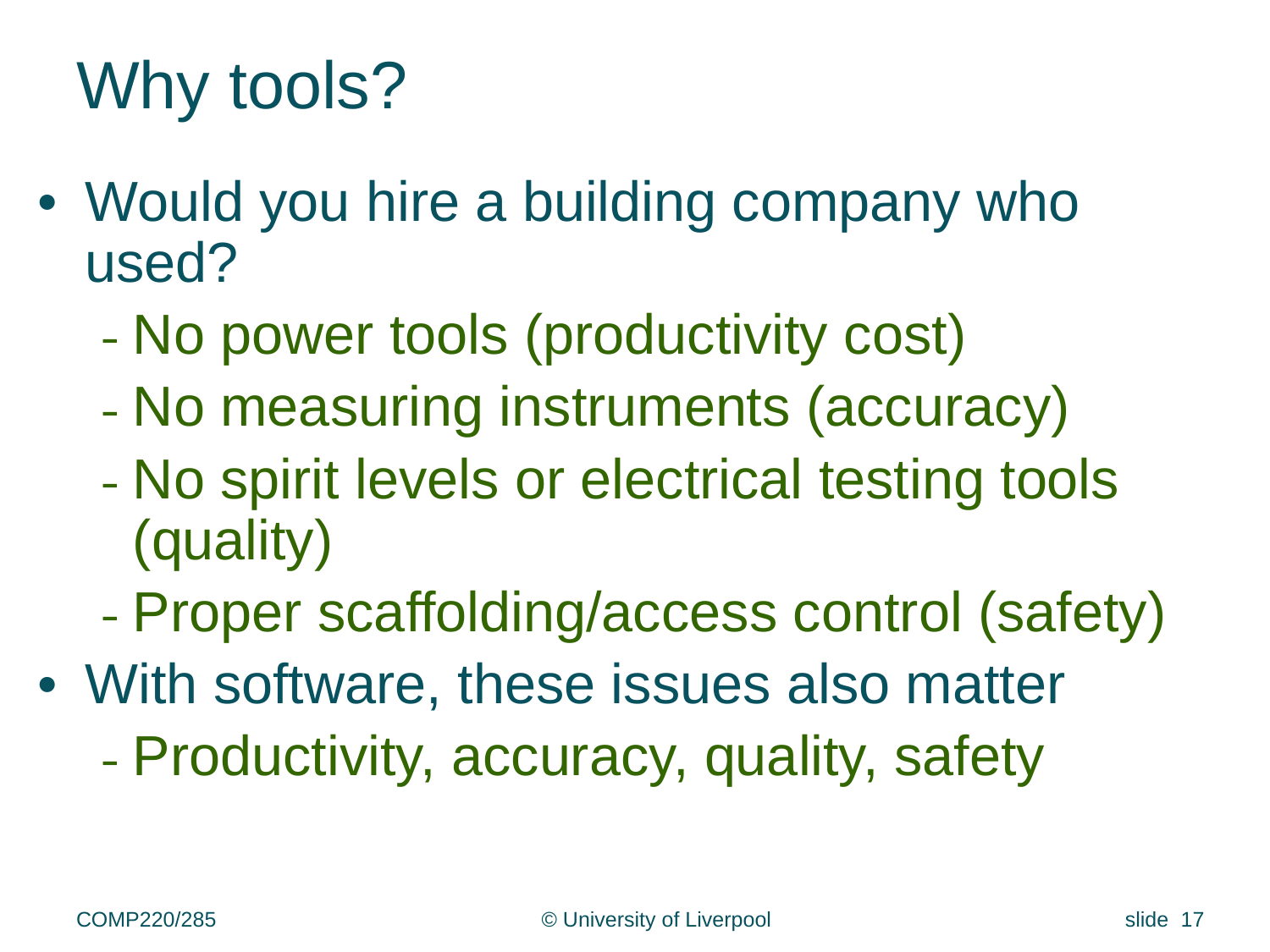

# Why tools?
Would you hire a building company who used?
No power tools (productivity cost)
No measuring instruments (accuracy)
No spirit levels or electrical testing tools (quality)
Proper scaffolding/access control (safety)
With software, these issues also matter
Productivity, accuracy, quality, safety

COMP220/285
© University of Liverpool
slide  17